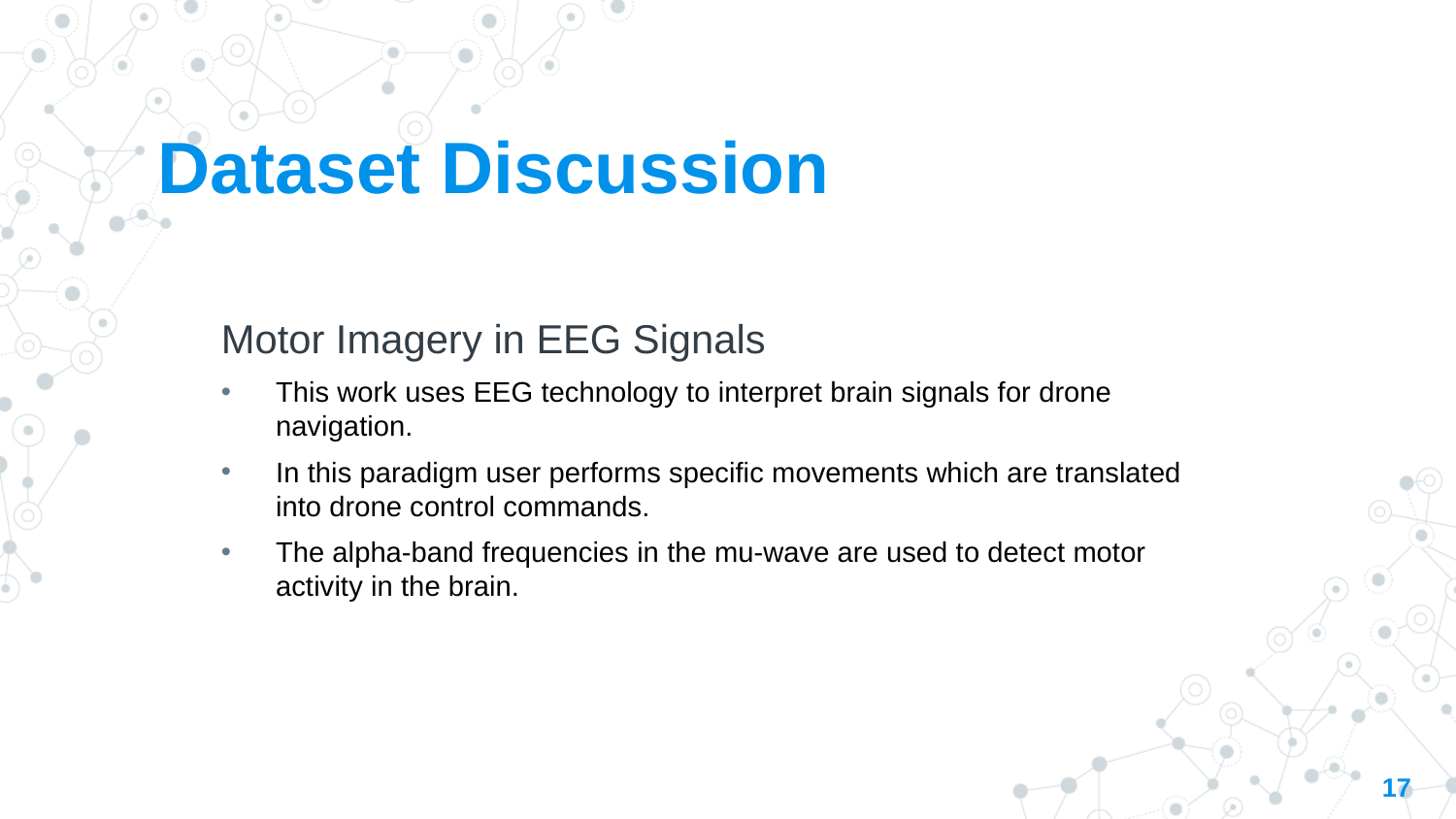

# Dataset Discussion
Motor Imagery in EEG Signals
This work uses EEG technology to interpret brain signals for drone navigation.
In this paradigm user performs specific movements which are translated into drone control commands.
The alpha-band frequencies in the mu-wave are used to detect motor activity in the brain.
17